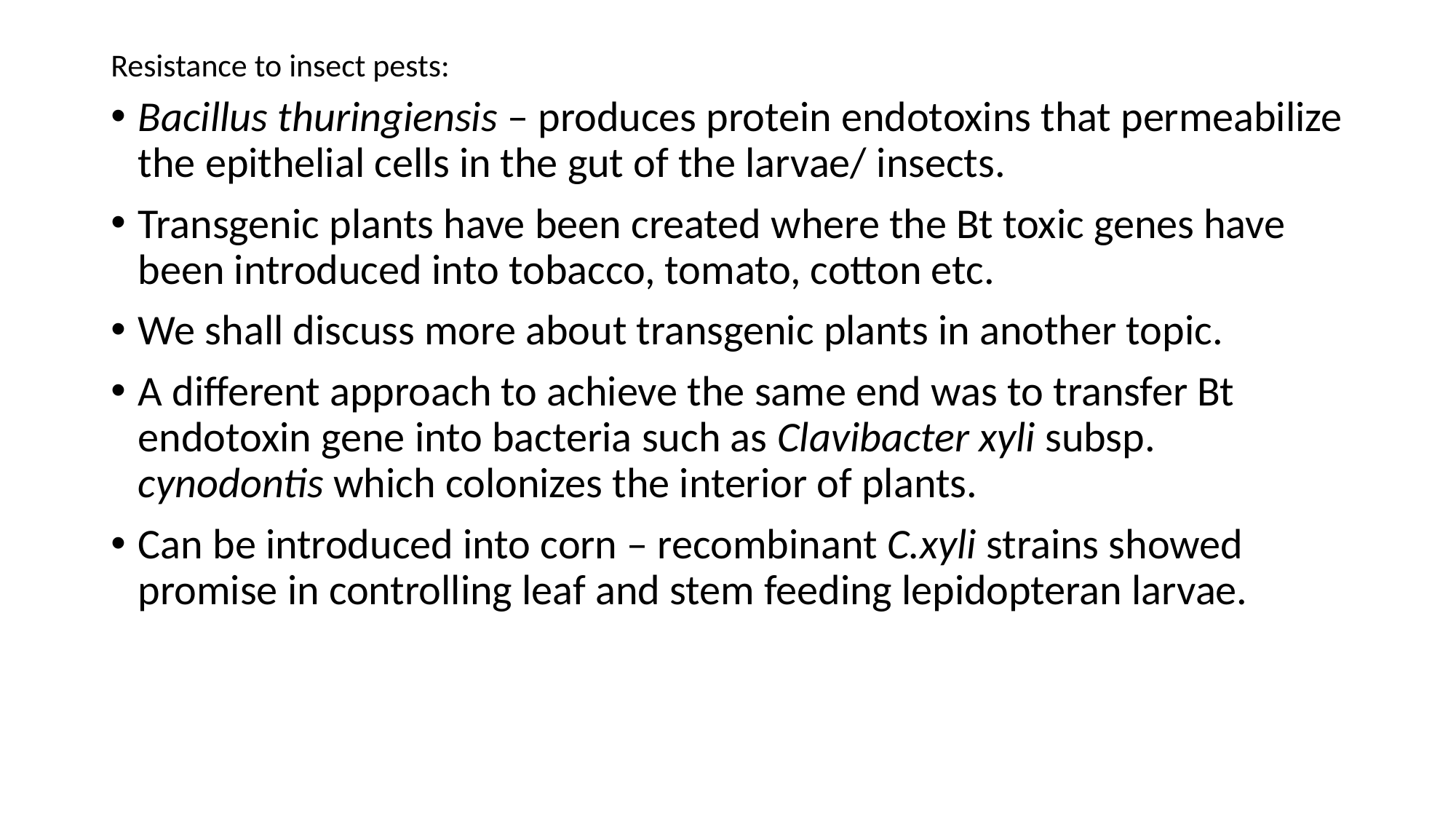

# Resistance to insect pests:
Bacillus thuringiensis – produces protein endotoxins that permeabilize the epithelial cells in the gut of the larvae/ insects.
Transgenic plants have been created where the Bt toxic genes have been introduced into tobacco, tomato, cotton etc.
We shall discuss more about transgenic plants in another topic.
A different approach to achieve the same end was to transfer Bt endotoxin gene into bacteria such as Clavibacter xyli subsp. cynodontis which colonizes the interior of plants.
Can be introduced into corn – recombinant C.xyli strains showed promise in controlling leaf and stem feeding lepidopteran larvae.